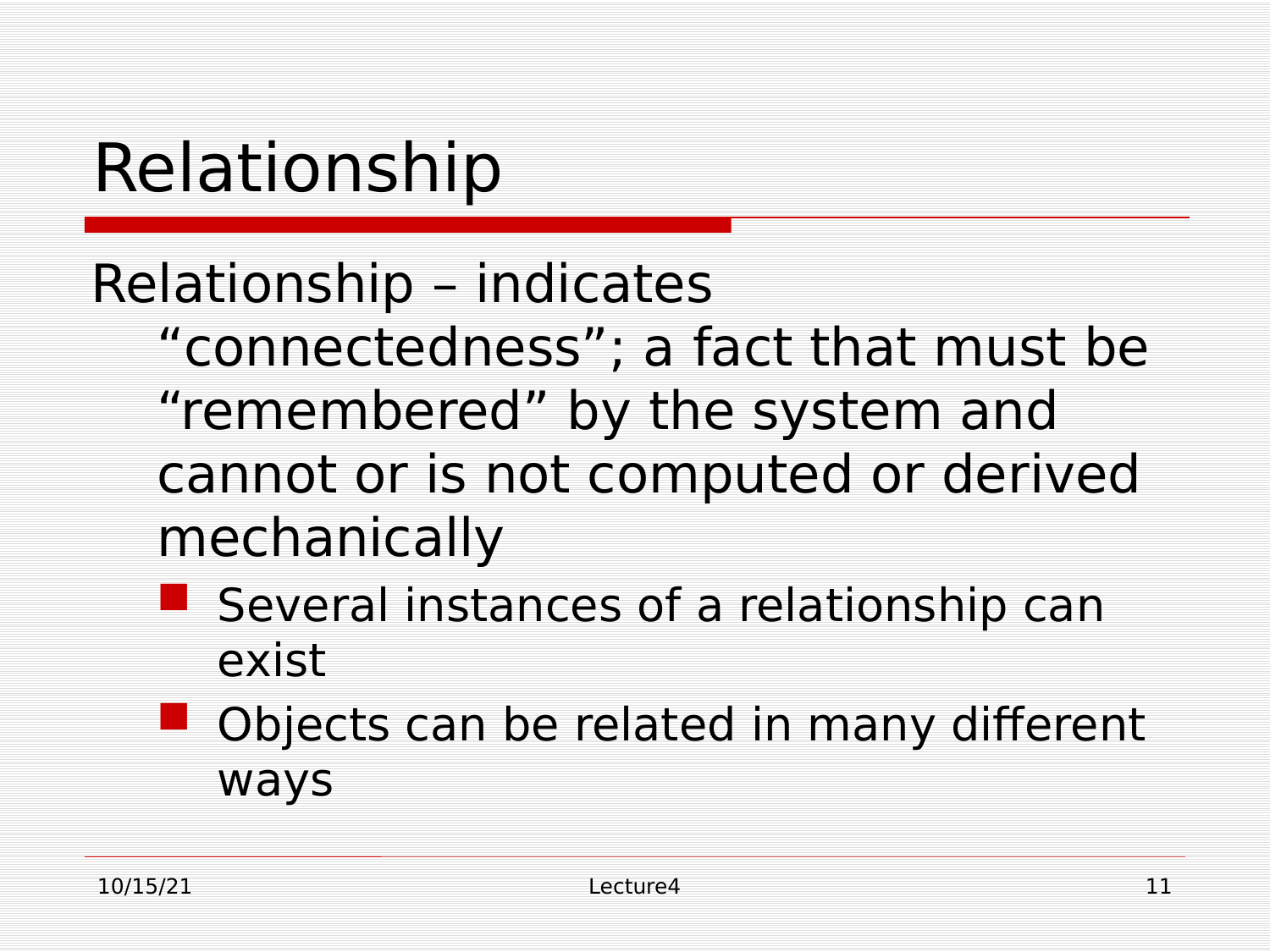

# Relationship
Relationship – indicates “connectedness”; a fact that must be “remembered” by the system and cannot or is not computed or derived mechanically
Several instances of a relationship can exist
Objects can be related in many different ways
10/15/21
Lecture4
11